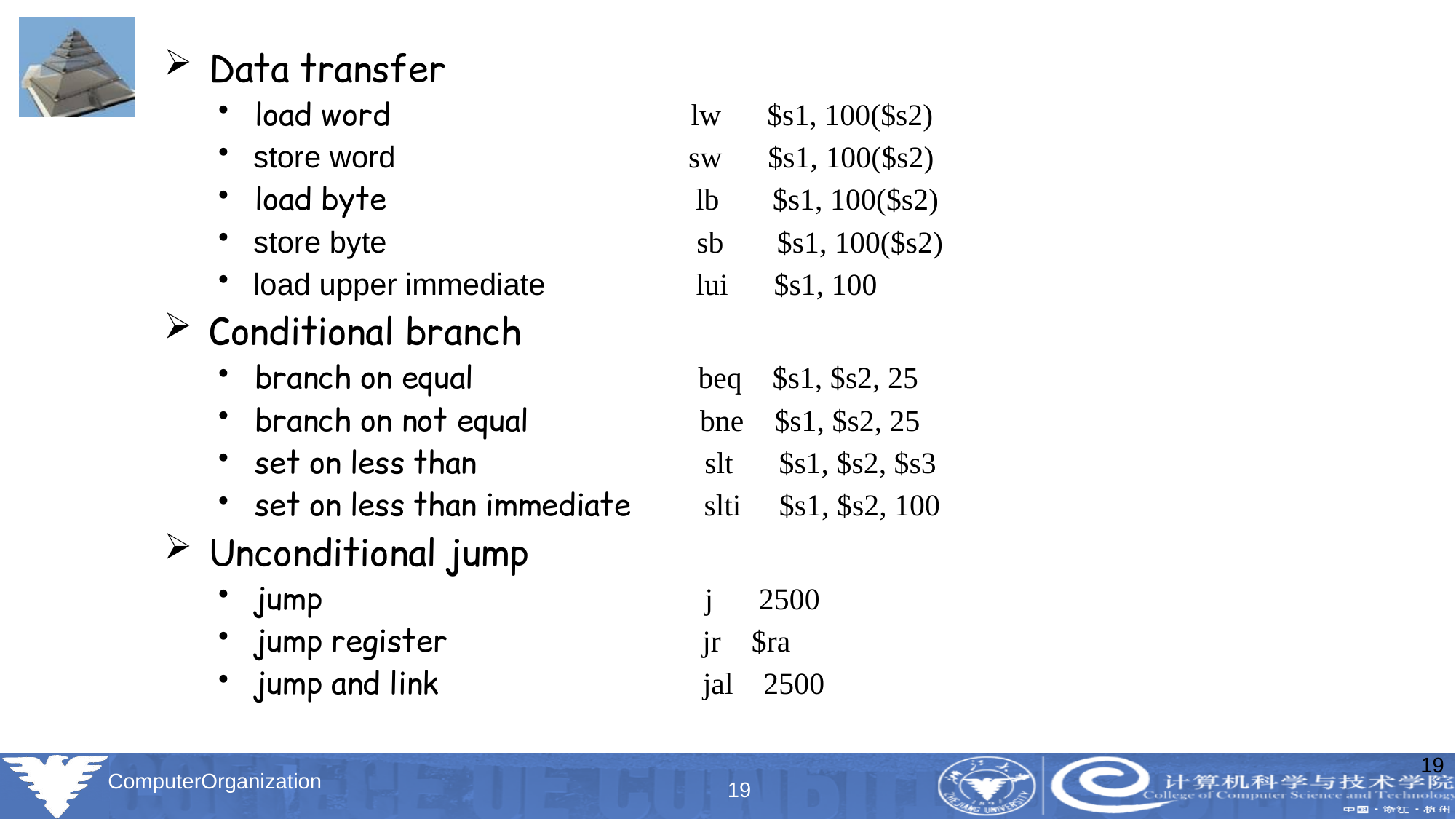

#
 Data transfer
 load word                                 lw      $s1, 100($s2)
 store word                                   sw      $s1, 100($s2)
 load byte                                  lb       $s1, 100($s2)
 store byte                                     sb       $s1, 100($s2)
 load upper immediate                  lui      $s1, 100
 Conditional branch
 branch on equal                             beq    $s1, $s2, 25
 branch on not equal                      bne    $s1, $s2, 25
 set on less than                         slt      $s1, $s2, $s3
 set on less than immediate        slti     $s1, $s2, 100
 Unconditional jump
 jump                                          j      2500
 jump register                            jr    $ra
 jump and link                             jal    2500
19